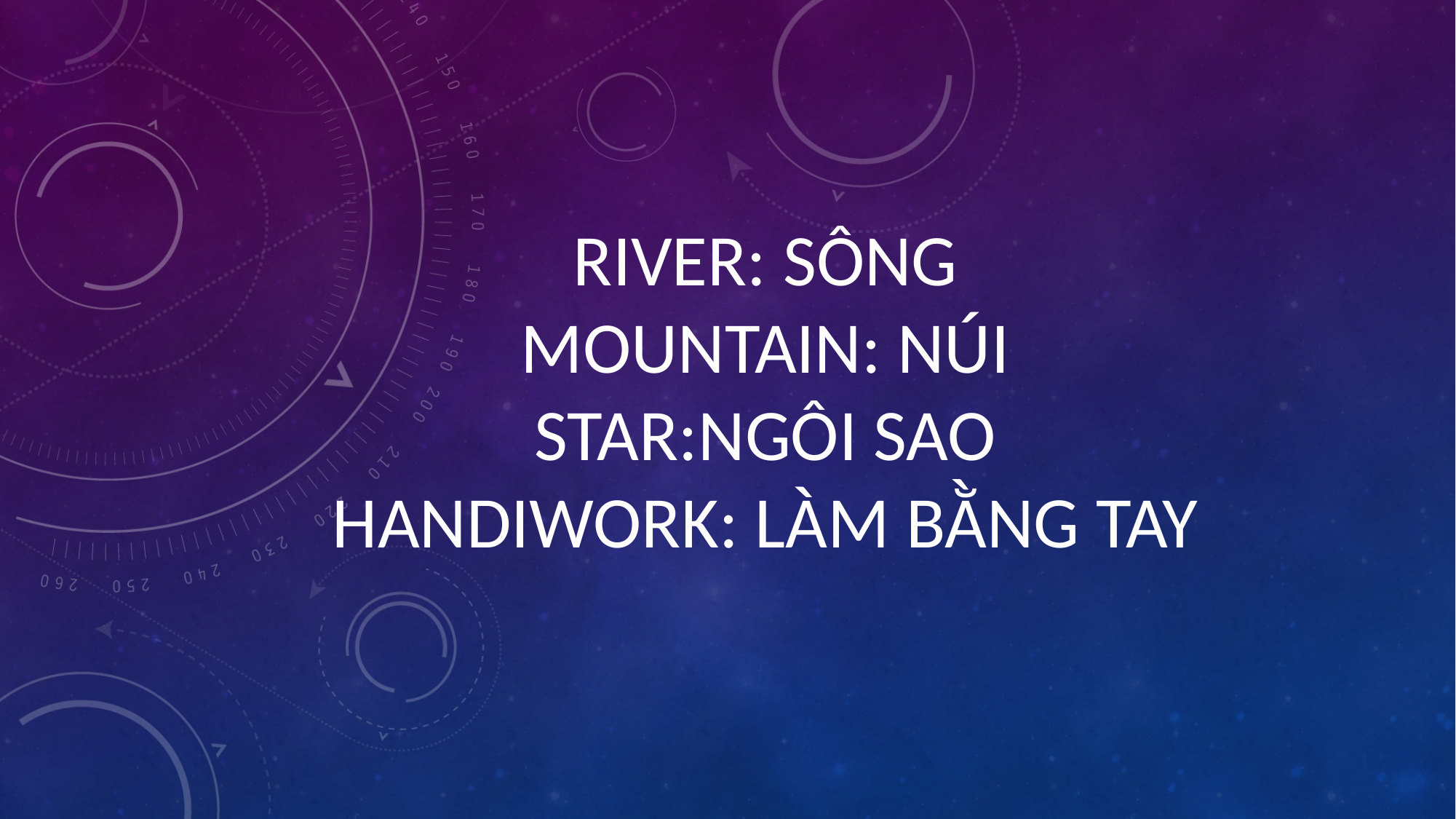

# River: sông mountain: núi star:ngôi sao handiwork: làm bằng tay